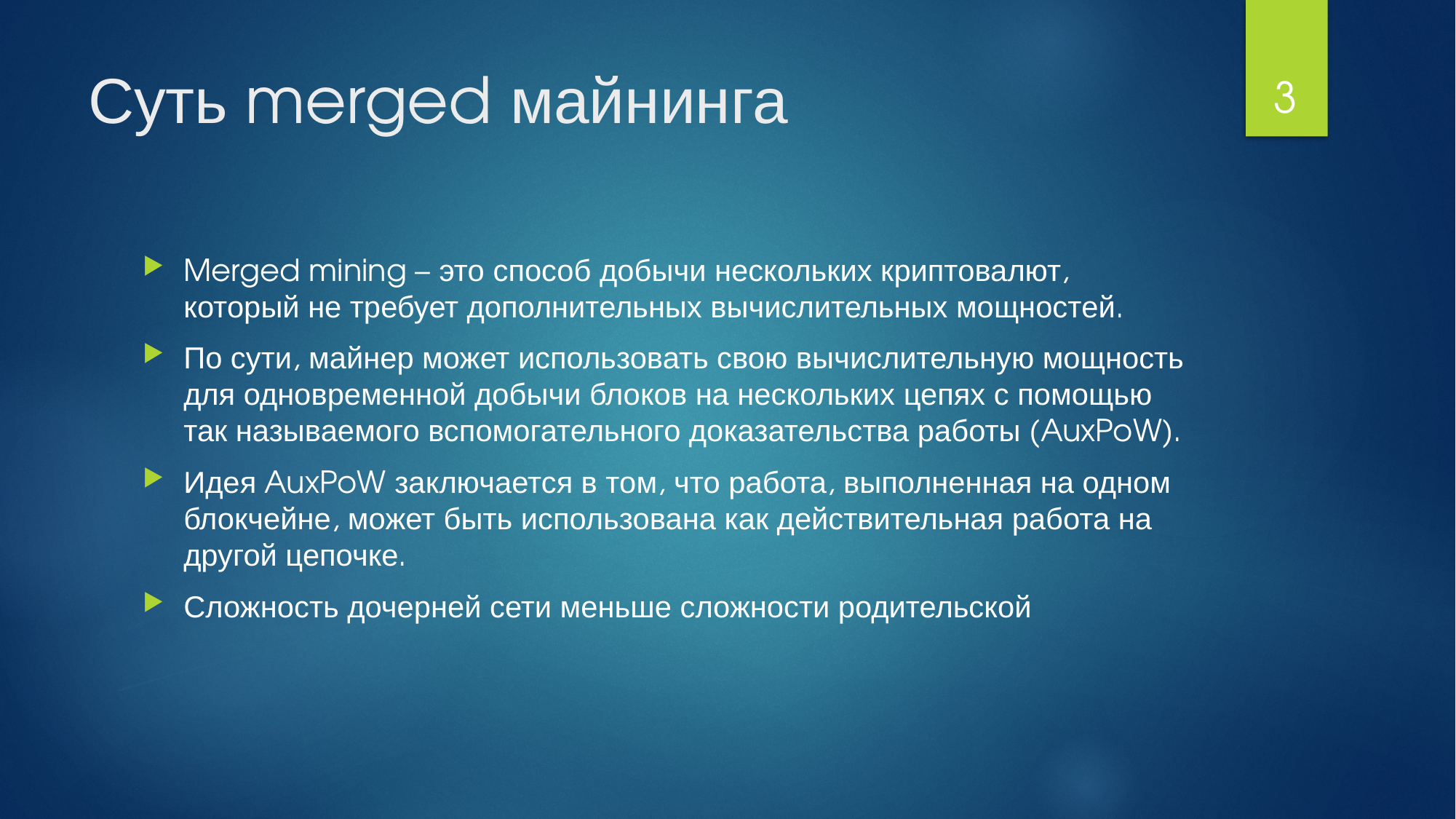

3
# Суть merged майнинга
Merged mining – это способ добычи нескольких криптовалют, который не требует дополнительных вычислительных мощностей.
По сути, майнер может использовать свою вычислительную мощность для одновременной добычи блоков на нескольких цепях с помощью так называемого вспомогательного доказательства работы (AuxPoW).
Идея AuxPoW заключается в том, что работа, выполненная на одном блокчейне, может быть использована как действительная работа на другой цепочке.
Сложность дочерней сети меньше сложности родительской